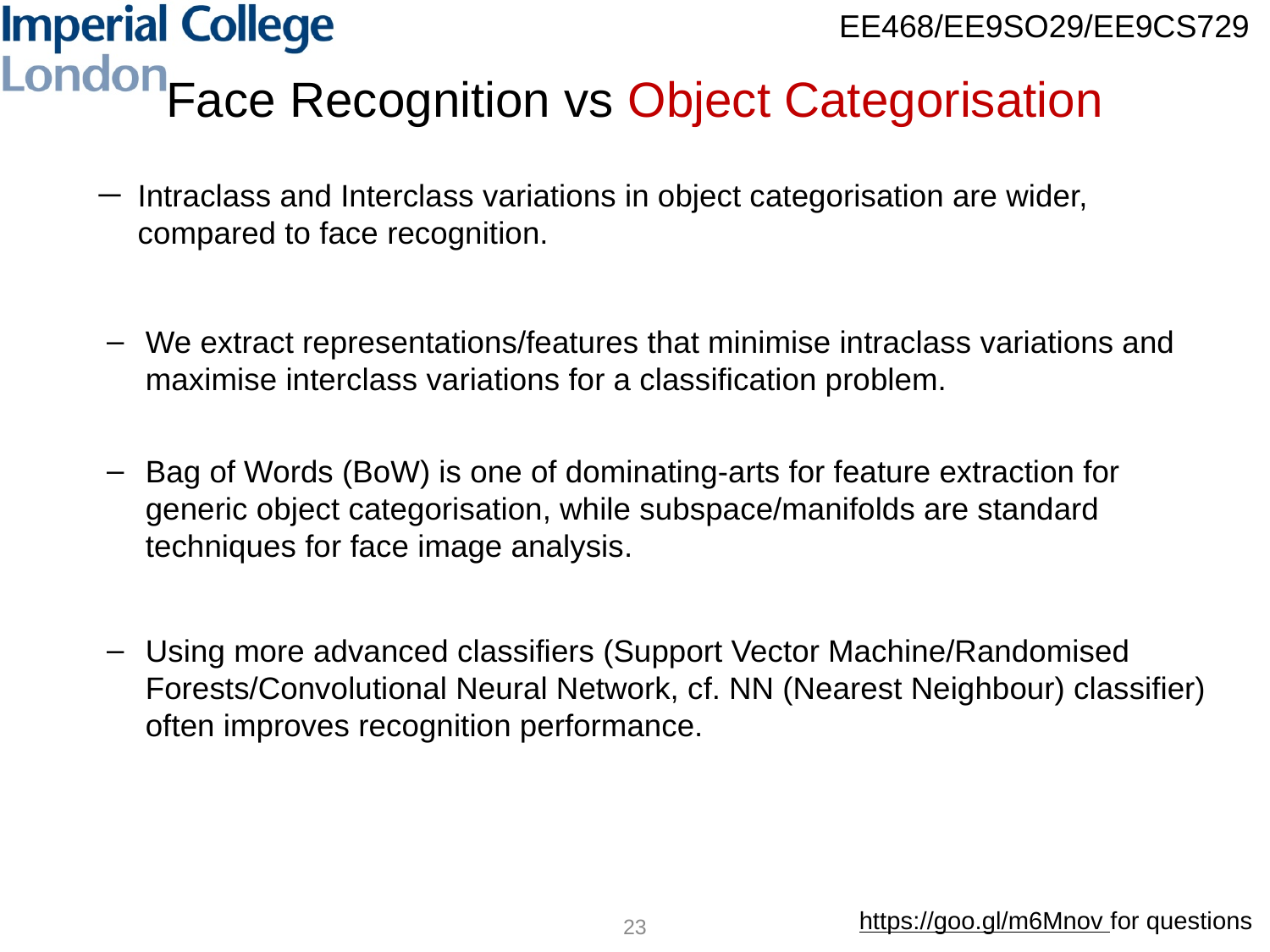

# Face Recognition vs Object Categorisation

Intraclass and Interclass variations in object categorisation are wider, compared to face recognition.

We extract representations/features that minimise intraclass variations and maximise interclass variations for a classification problem.

Bag of Words (BoW) is one of dominating-arts for feature extraction for generic object categorisation, while subspace/manifolds are standard techniques for face image analysis.

Using more advanced classifiers (Support Vector Machine/Randomised Forests/Convolutional Neural Network, cf. NN (Nearest Neighbour) classifier) often improves recognition performance.

23